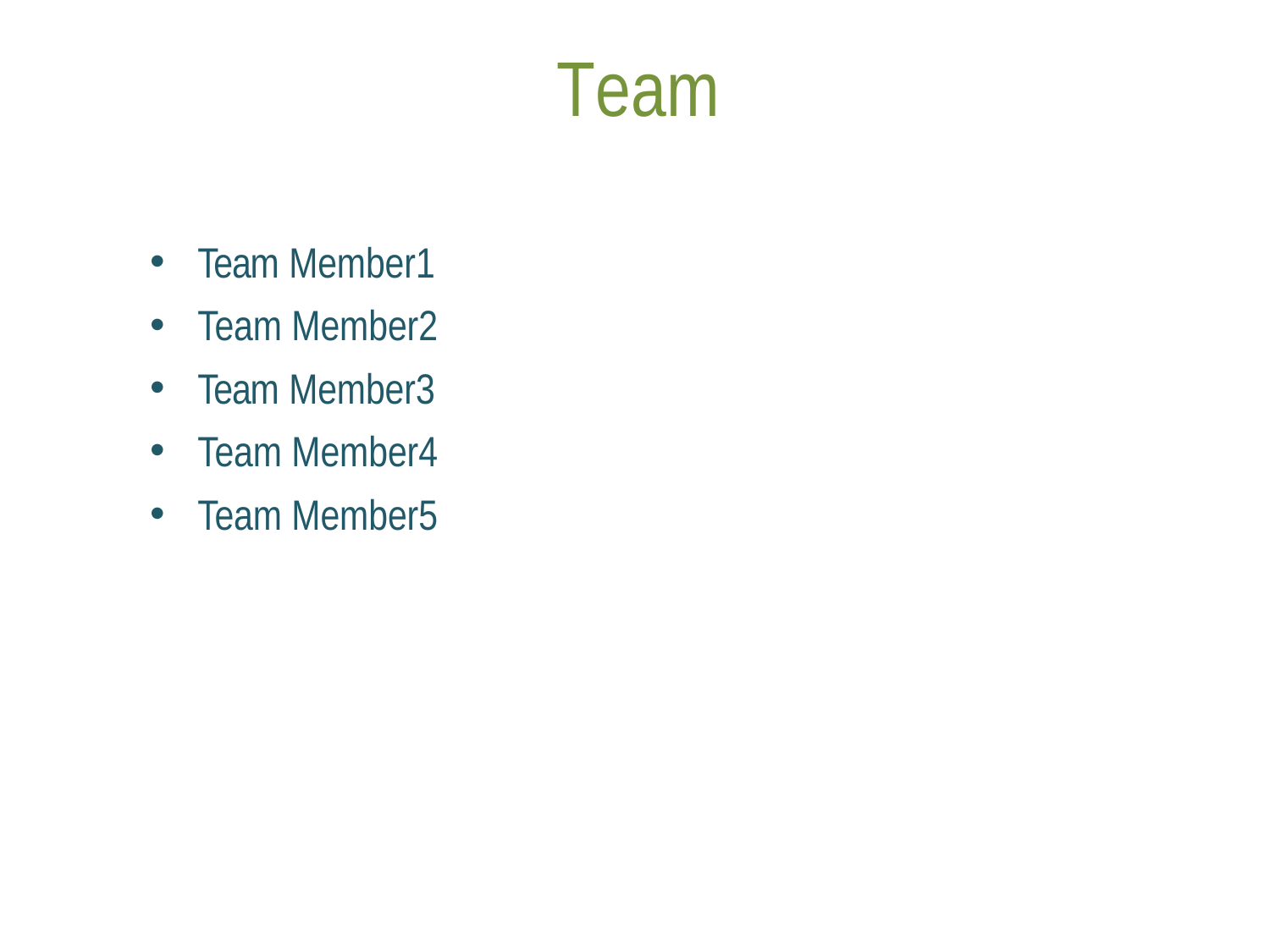

# Team
Team Member1
Team Member2
Team Member3
Team Member4
Team Member5